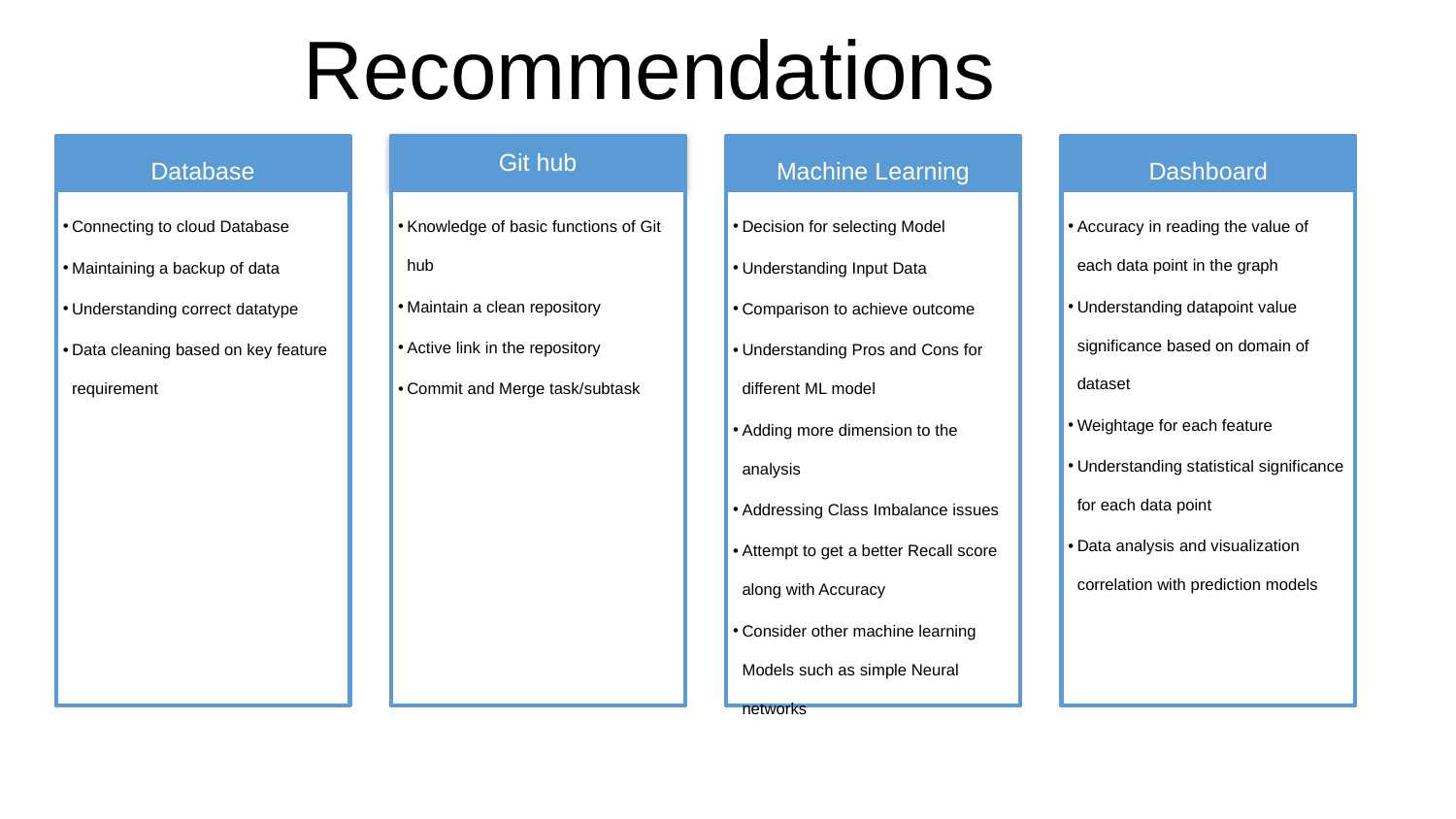

Recommendations
Database
Connecting to cloud Database
Maintaining a backup of data
Understanding correct datatype
Data cleaning based on key feature requirement
Git hub
Knowledge of basic functions of Git hub
Maintain a clean repository
Active link in the repository
Commit and Merge task/subtask
Machine Learning
Decision for selecting Model
Understanding Input Data
Comparison to achieve outcome
Understanding Pros and Cons for different ML model
Adding more dimension to the analysis
Addressing Class Imbalance issues
Attempt to get a better Recall score along with Accuracy
Consider other machine learning Models such as simple Neural networks
Dashboard
Accuracy in reading the value of each data point in the graph
Understanding datapoint value significance based on domain of dataset
Weightage for each feature
Understanding statistical significance for each data point
Data analysis and visualization correlation with prediction models